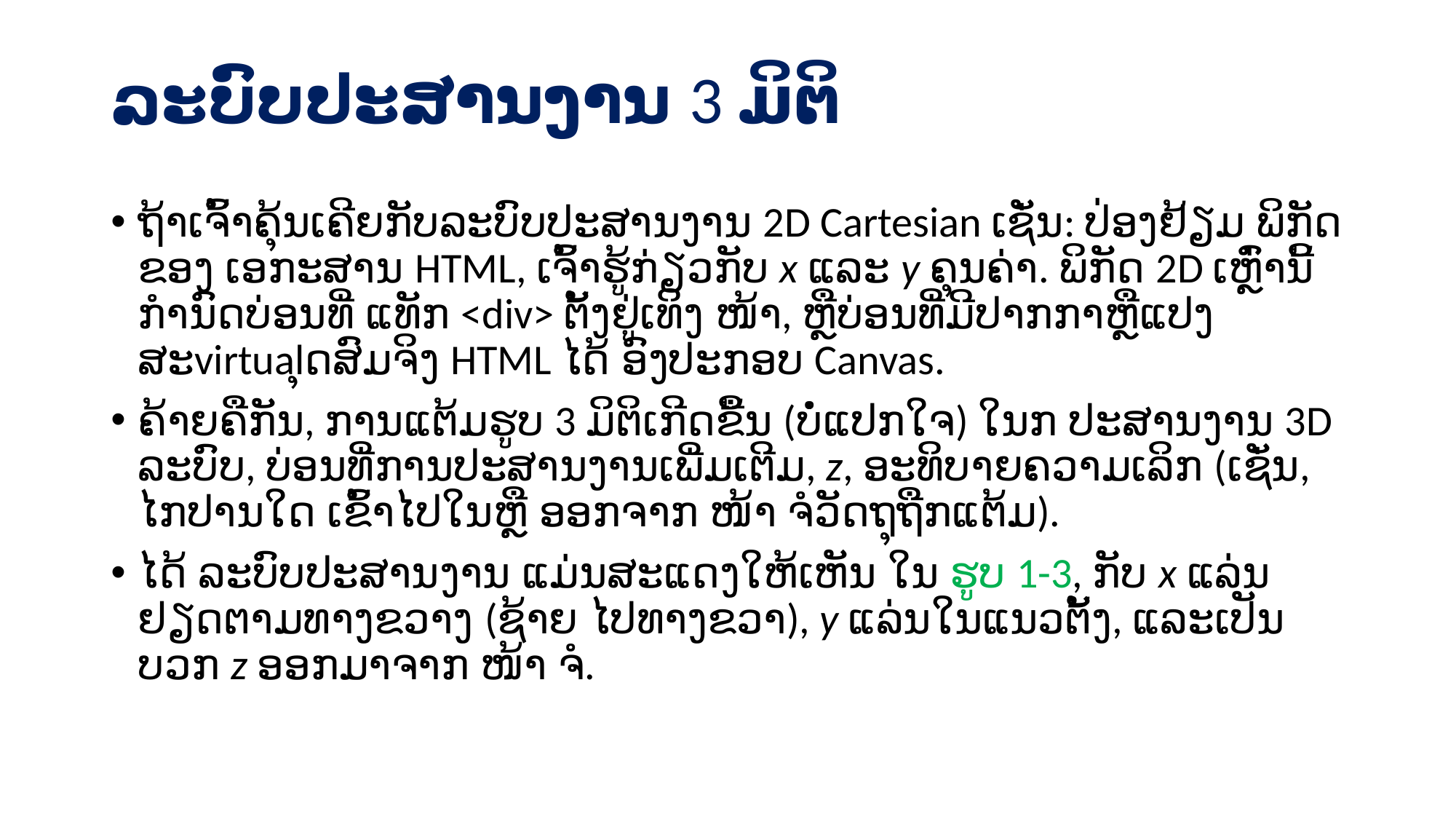

# ລະບົບປະສານງານ 3 ມິຕິ
ຖ້າເຈົ້າຄຸ້ນເຄີຍກັບລະບົບປະສານງານ 2D Cartesian ເຊັ່ນ: ປ່ອງຢ້ຽມ ພິກັດຂອງ ເອກະສານ HTML, ເຈົ້າຮູ້ກ່ຽວກັບ x ແລະ y ຄຸນຄ່າ. ພິກັດ 2D ເຫຼົ່ານີ້ກໍານົດບ່ອນທີ່ ແທັກ <div> ຕັ້ງຢູ່ເທິງ ໜ້າ, ຫຼືບ່ອນທີ່ມີປາກກາຫຼືແປງສະvirtualຸດສົມຈິງ HTML ໄດ້ ອົງປະກອບ Canvas.
ຄ້າຍຄືກັນ, ການແຕ້ມຮູບ 3 ມິຕິເກີດຂື້ນ (ບໍ່ແປກໃຈ) ໃນກ ປະສານງານ 3D ລະບົບ, ບ່ອນທີ່ການປະສານງານເພີ່ມເຕີມ, z, ອະທິບາຍຄວາມເລິກ (ເຊັ່ນ, ໄກປານໃດ ເຂົ້າໄປໃນຫຼື ອອກຈາກ ໜ້າ ຈໍວັດຖຸຖືກແຕ້ມ).
ໄດ້ ລະບົບປະສານງານ ແມ່ນສະແດງໃຫ້ເຫັນ ໃນ ຮູບ 1-3, ກັບ x ແລ່ນຢຽດຕາມທາງຂວາງ (ຊ້າຍ ໄປທາງຂວາ), y ແລ່ນໃນແນວຕັ້ງ, ແລະເປັນບວກ z ອອກມາຈາກ ໜ້າ ຈໍ.